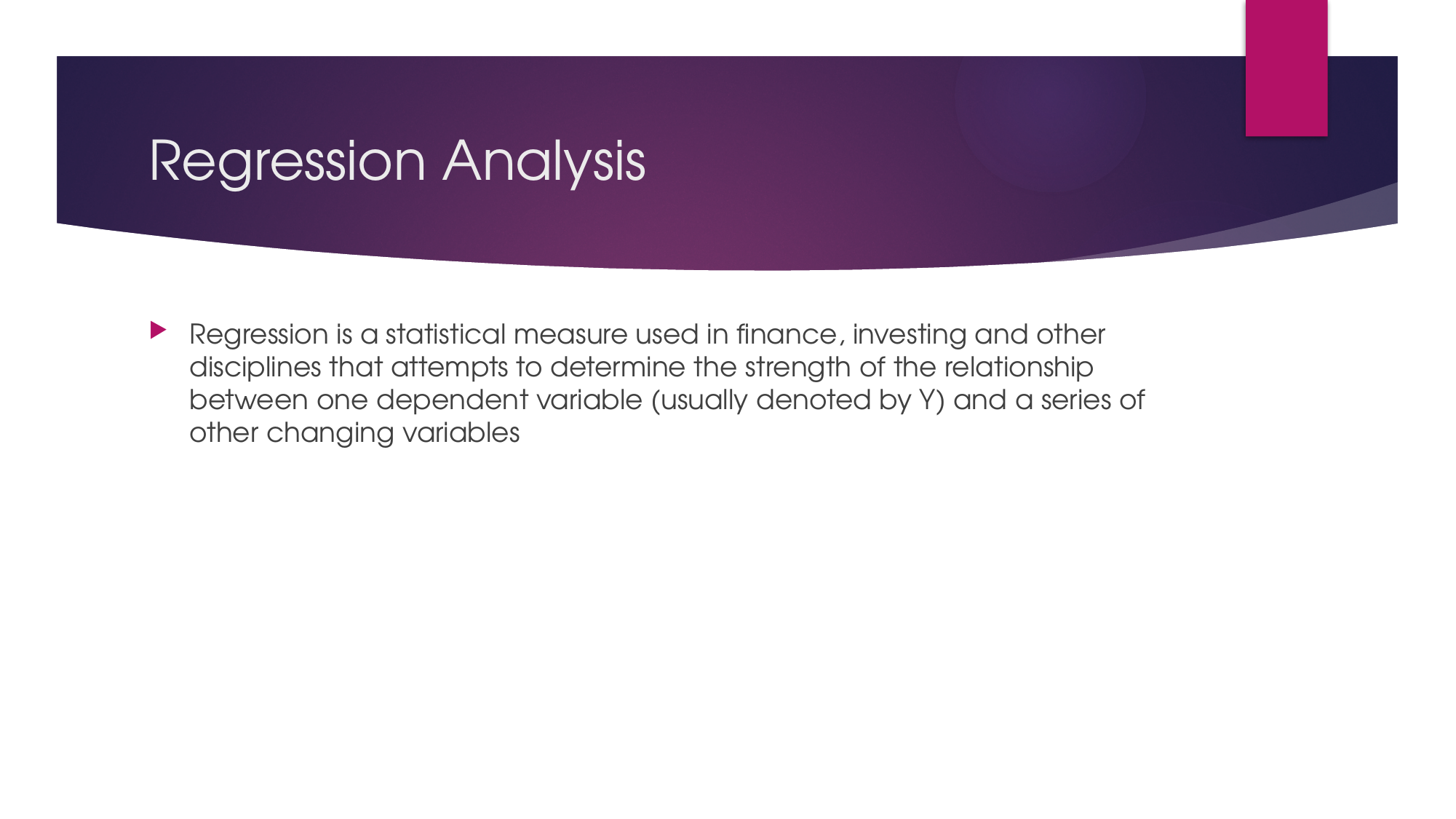

# Regression Analysis
Regression is a statistical measure used in finance, investing and other disciplines that attempts to determine the strength of the relationship between one dependent variable (usually denoted by Y) and a series of other changing variables